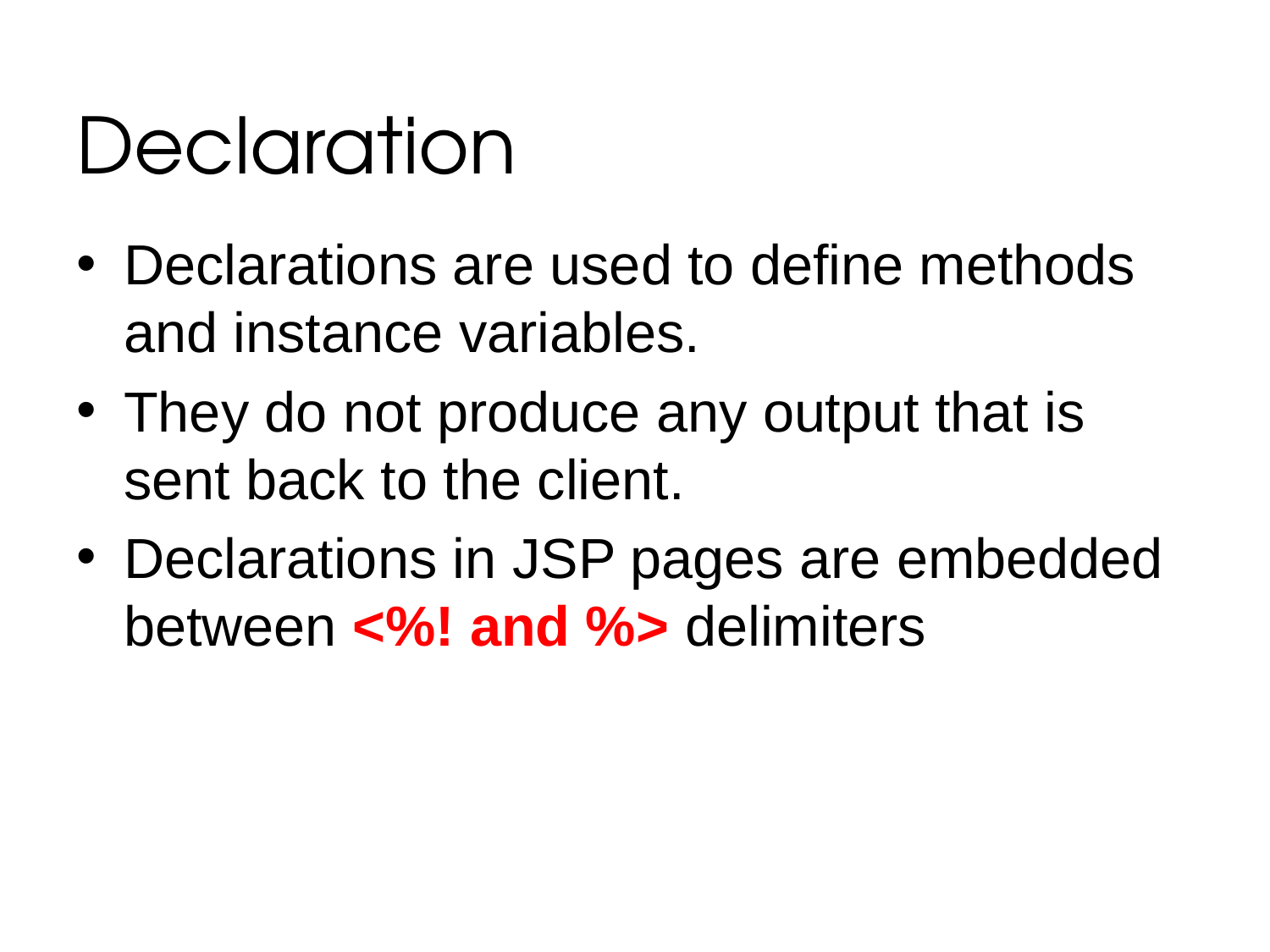

# Declaration
Declarations are used to define methods and instance variables.
They do not produce any output that is sent back to the client.
Declarations in JSP pages are embedded between <%! and %> delimiters